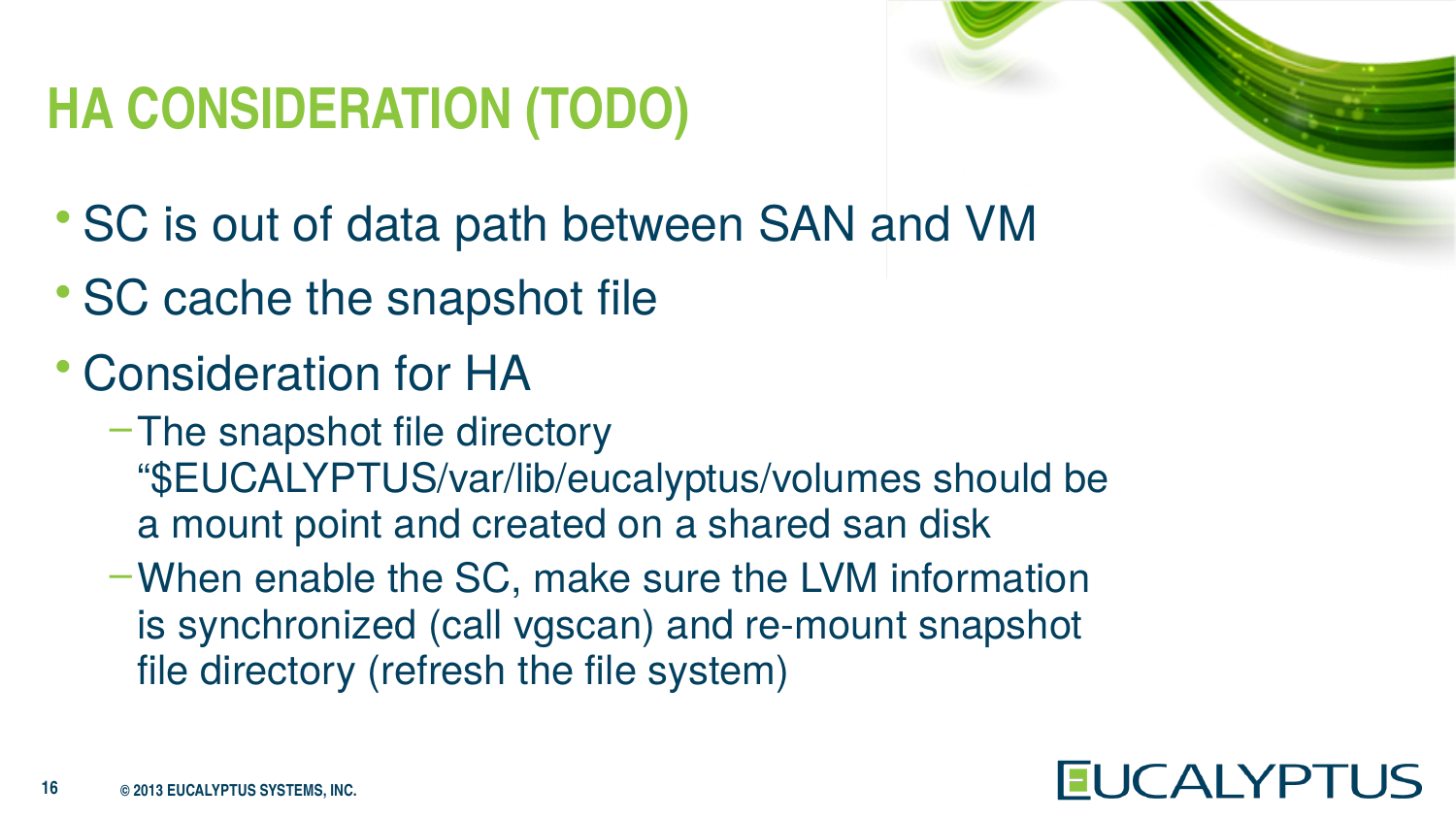

# HA Consideration (todo)
SC is out of data path between SAN and VM
SC cache the snapshot file
Consideration for HA
The snapshot file directory “$EUCALYPTUS/var/lib/eucalyptus/volumes should be a mount point and created on a shared san disk
When enable the SC, make sure the LVM information is synchronized (call vgscan) and re-mount snapshot file directory (refresh the file system)

16